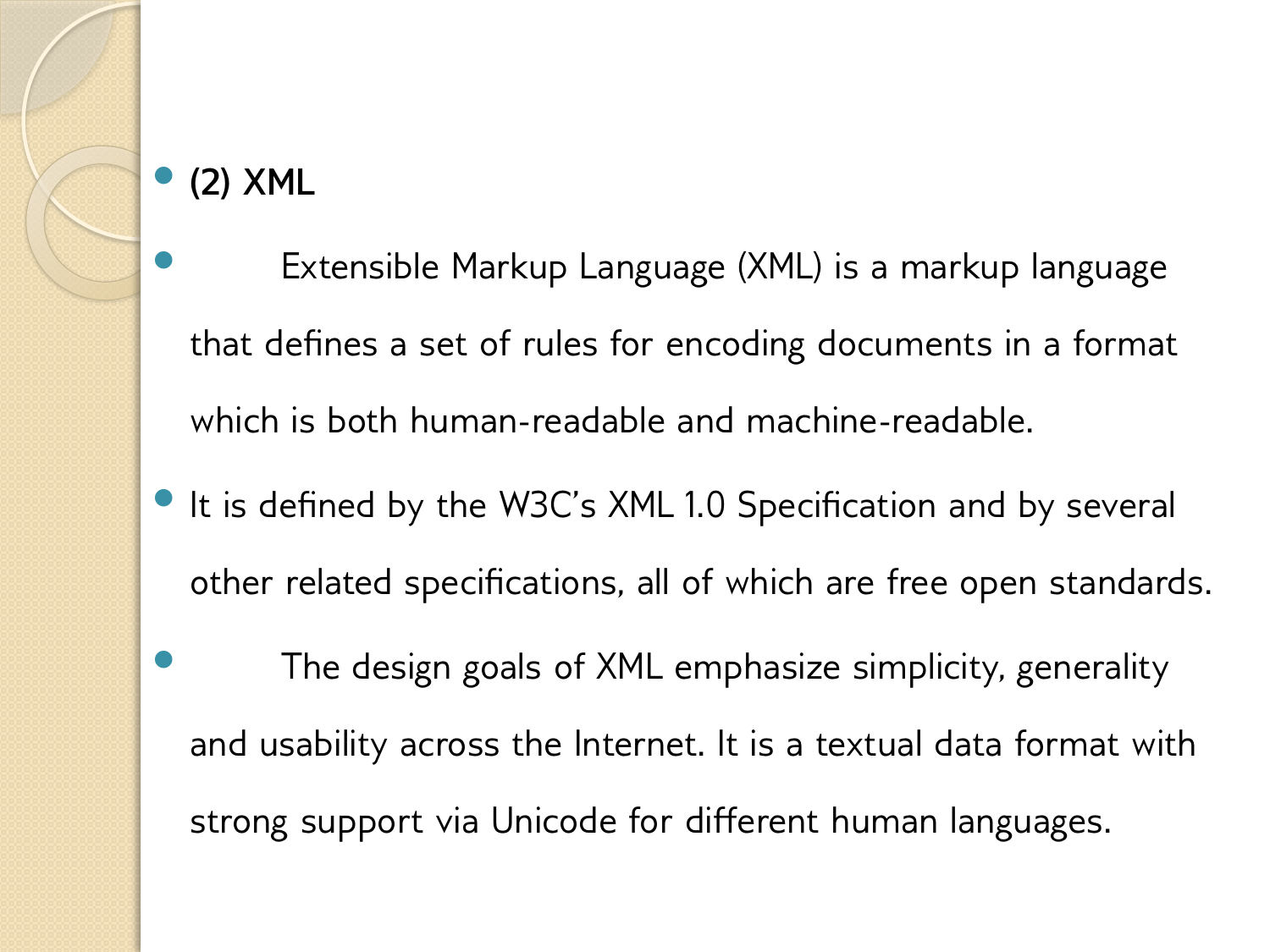

(2) XML
        Extensible Markup Language (XML) is a markup language that defines a set of rules for encoding documents in a format which is both human-readable and machine-readable.
It is defined by the W3C’s XML 1.0 Specification and by several other related specifications, all of which are free open standards.
        The design goals of XML emphasize simplicity, generality and usability across the Internet. It is a textual data format with strong support via Unicode for different human languages.